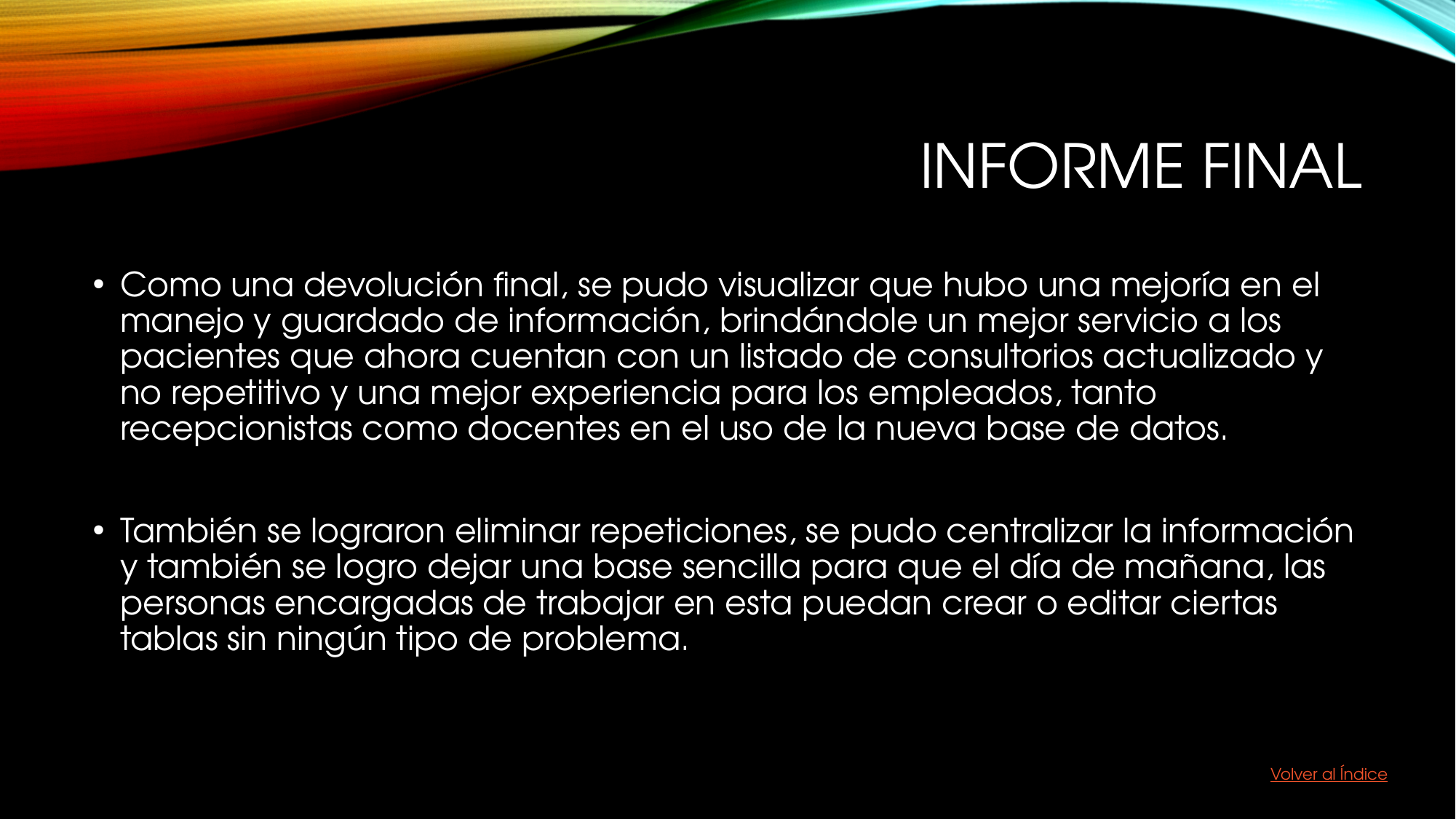

# Informe final
Como una devolución final, se pudo visualizar que hubo una mejoría en el manejo y guardado de información, brindándole un mejor servicio a los pacientes que ahora cuentan con un listado de consultorios actualizado y no repetitivo y una mejor experiencia para los empleados, tanto recepcionistas como docentes en el uso de la nueva base de datos.

También se lograron eliminar repeticiones, se pudo centralizar la información y también se logro dejar una base sencilla para que el día de mañana, las personas encargadas de trabajar en esta puedan crear o editar ciertas tablas sin ningún tipo de problema.
Volver al Índice